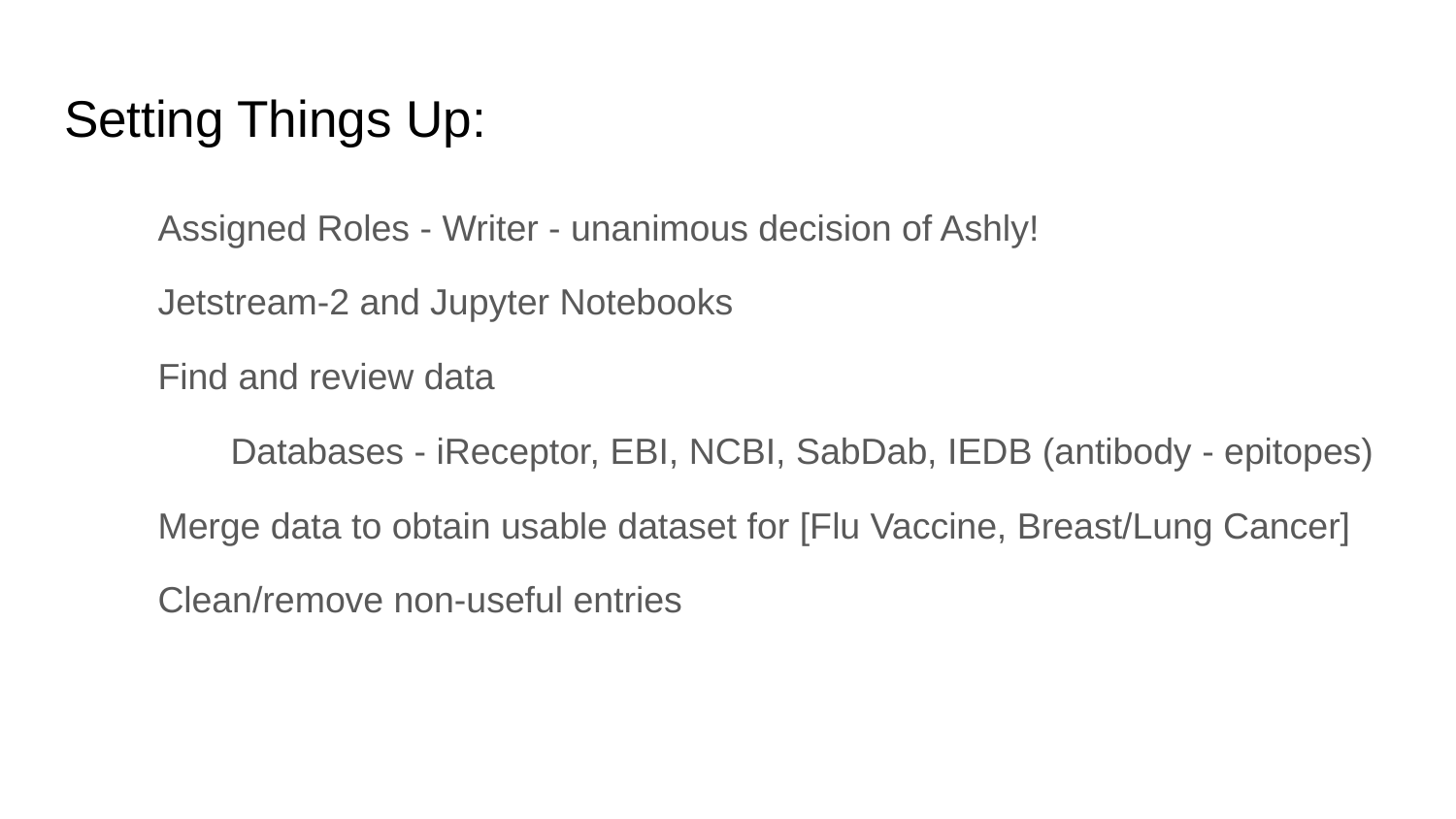

# Setting Things Up:
Assigned Roles - Writer - unanimous decision of Ashly!
Jetstream-2 and Jupyter Notebooks
Find and review data
Databases - iReceptor, EBI, NCBI, SabDab, IEDB (antibody - epitopes)
Merge data to obtain usable dataset for [Flu Vaccine, Breast/Lung Cancer]
Clean/remove non-useful entries